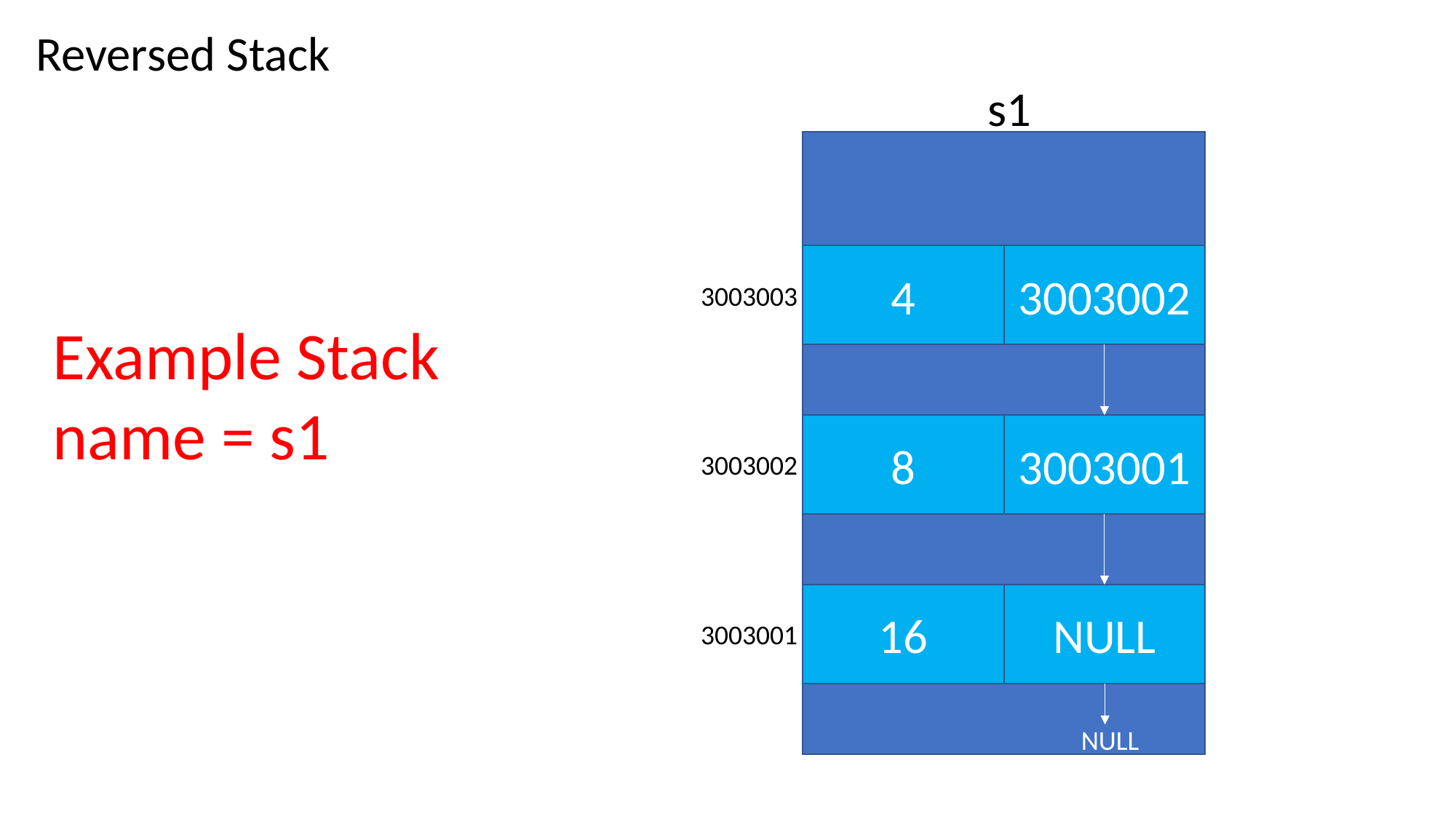

Reversed Stack
s1

3003002
4
3003003
Example Stack
name = s1
3003001
8
3003002
NULL
16
3003001
NULL